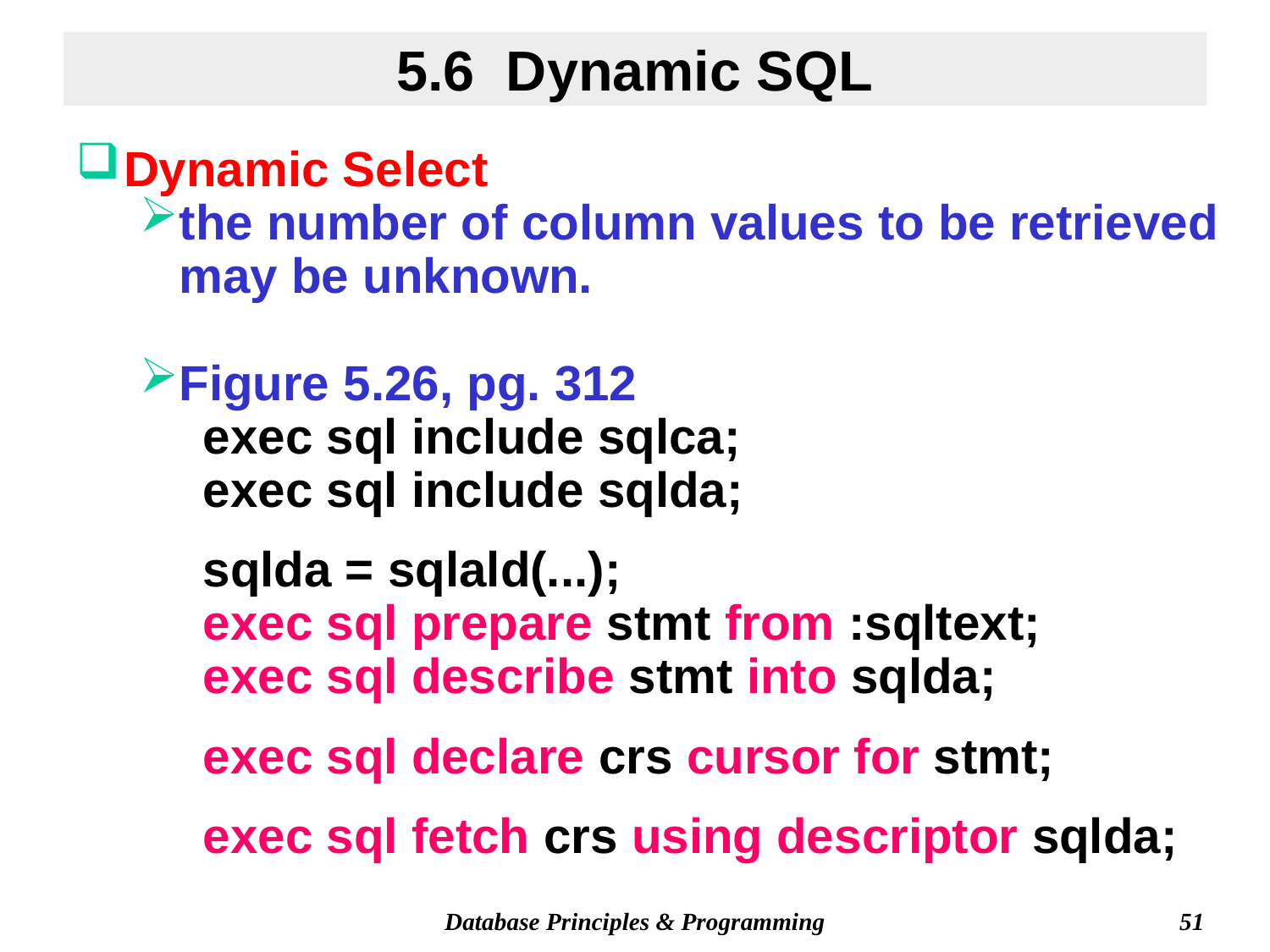

# 5.6  Dynamic SQL
Dynamic Select
the number of column values to be retrieved may be unknown.

Figure 5.26, pg. 312
exec sql include sqlca;
exec sql include sqlda;

sqlda = sqlald(...);
exec sql prepare stmt from :sqltext;
exec sql describe stmt into sqlda;

exec sql declare crs cursor for stmt;

exec sql fetch crs using descriptor sqlda;

Database Principles & Programming
51